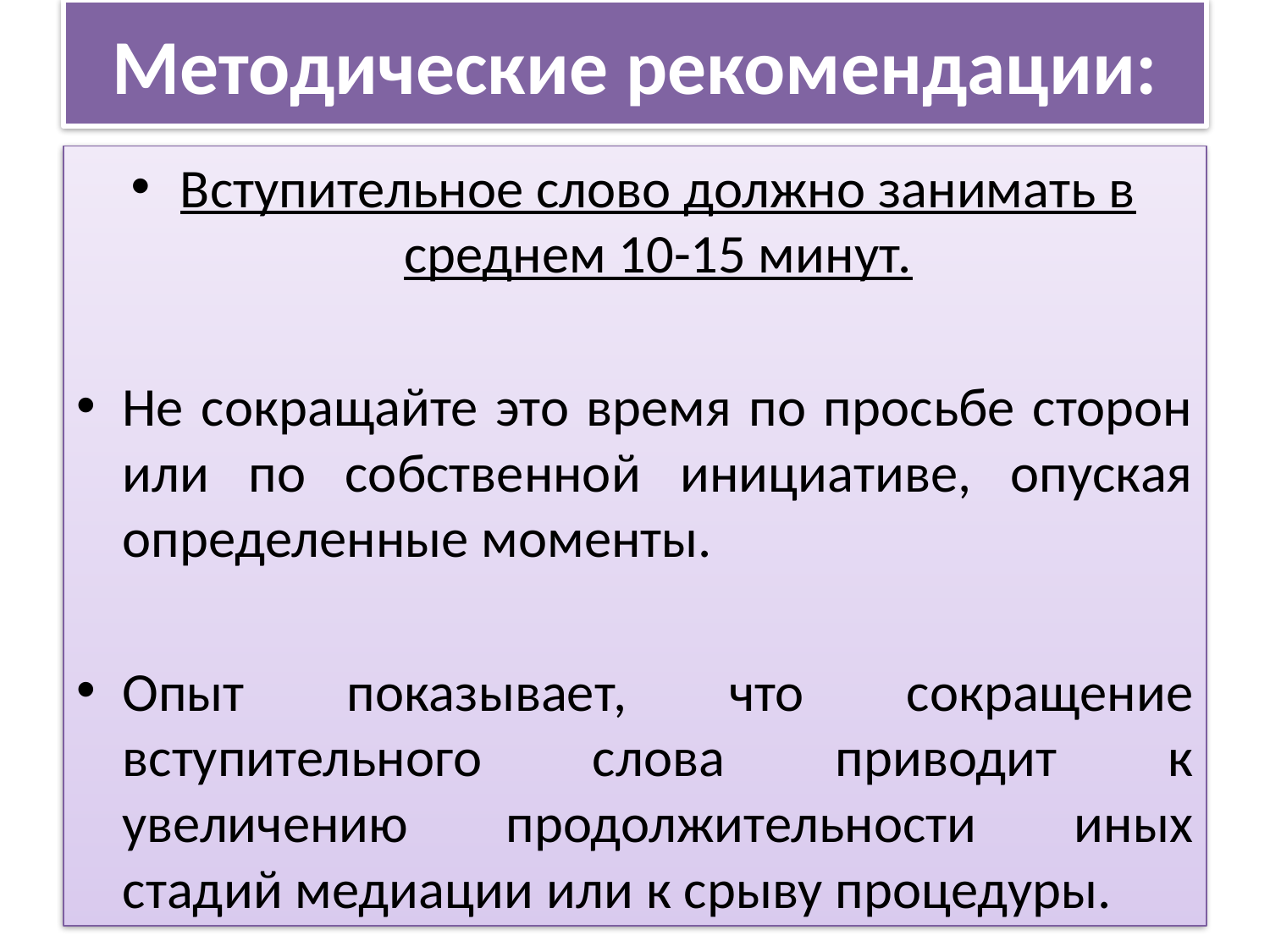

# Методические рекомендации:
Вступительное слово должно занимать в среднем 10-15 минут.

Не сокращайте это время по просьбе сторон или по собственной инициативе, опуская определенные моменты.

Опыт показывает, что сокращение вступительного слова приводит к увеличению продолжительности иных стадий медиации или к срыву процедуры.